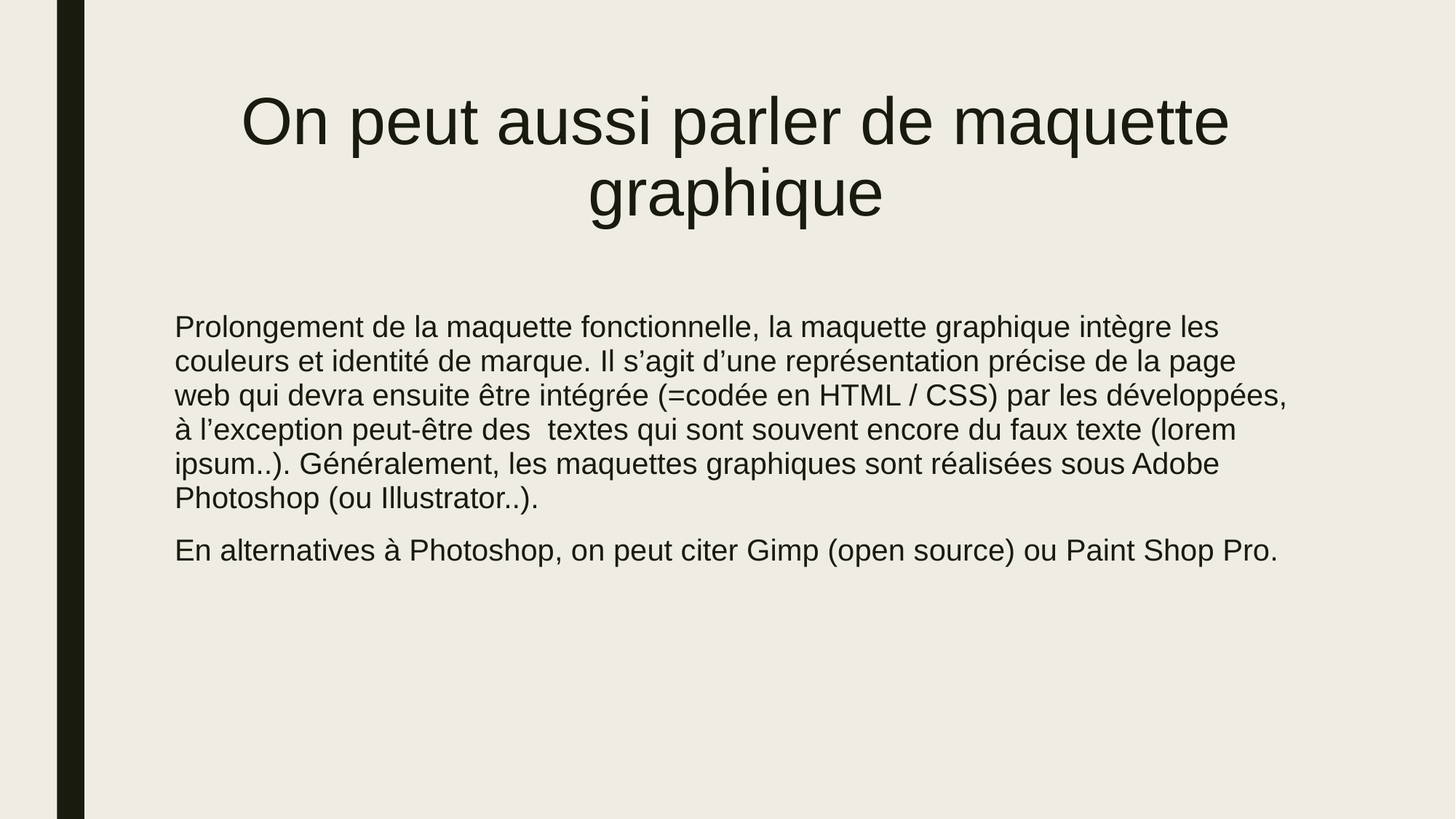

# On peut aussi parler de maquette graphique
Prolongement de la maquette fonctionnelle, la maquette graphique intègre les couleurs et identité de marque. Il s’agit d’une représentation précise de la page web qui devra ensuite être intégrée (=codée en HTML / CSS) par les développées, à l’exception peut-être des  textes qui sont souvent encore du faux texte (lorem ipsum..). Généralement, les maquettes graphiques sont réalisées sous Adobe Photoshop (ou Illustrator..).
En alternatives à Photoshop, on peut citer Gimp (open source) ou Paint Shop Pro.